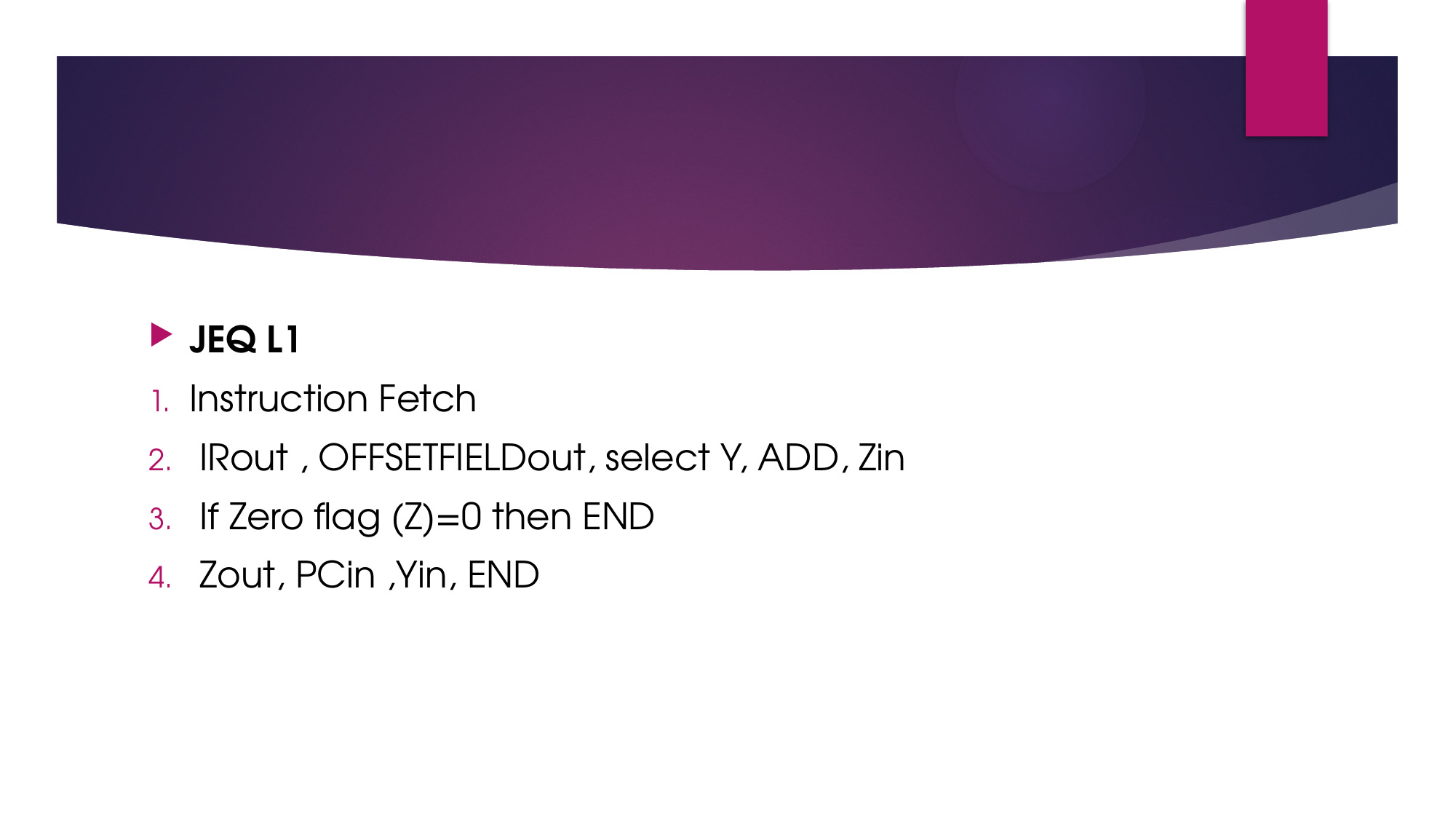

JEQ L1
Instruction Fetch
 IRout , OFFSETFIELDout, select Y, ADD, Zin
 If Zero flag (Z)=0 then END
 Zout, PCin ,Yin, END